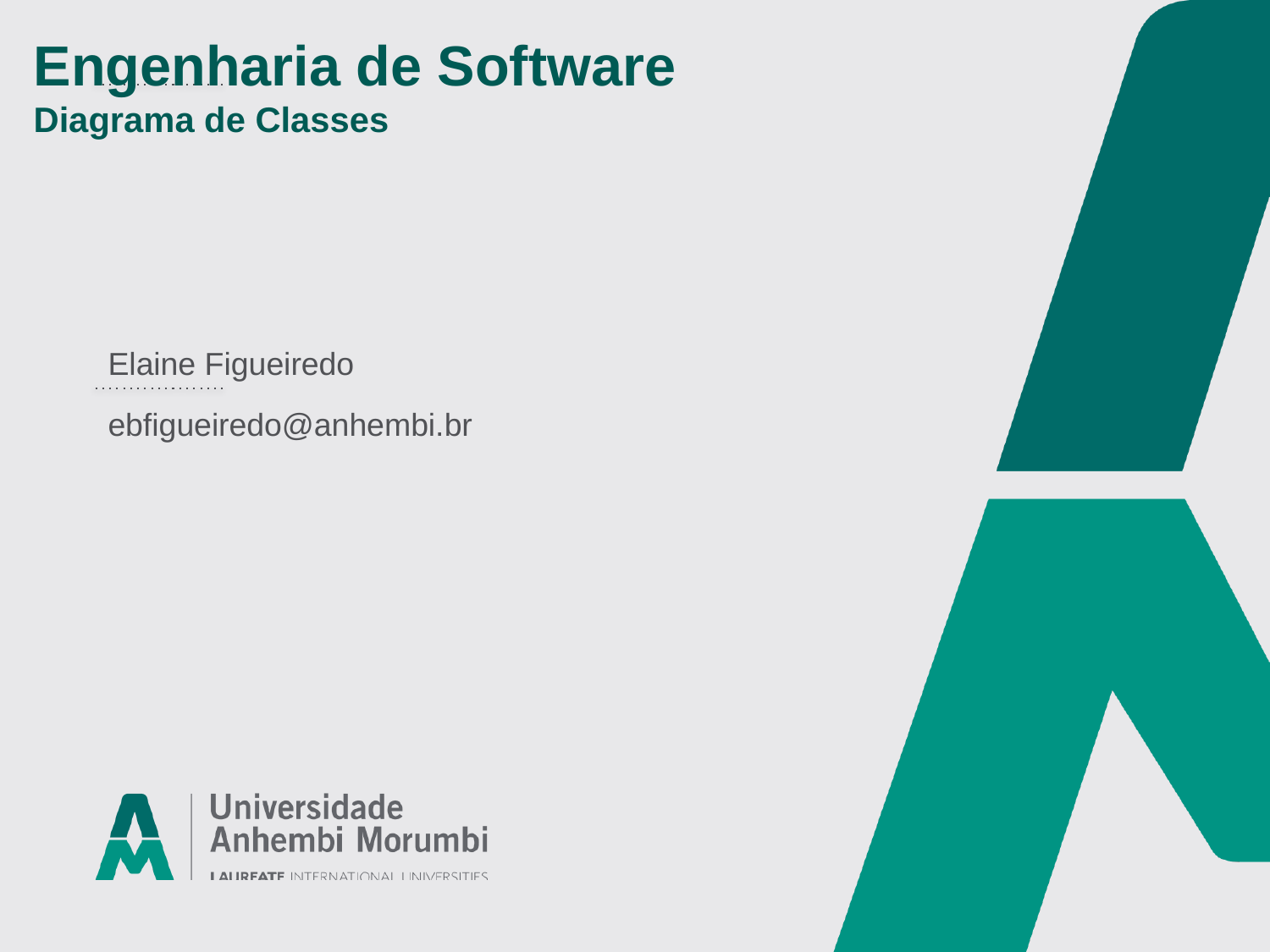

# Engenharia de Software Diagrama de Classes
Elaine Figueiredo
ebfigueiredo@anhembi.br